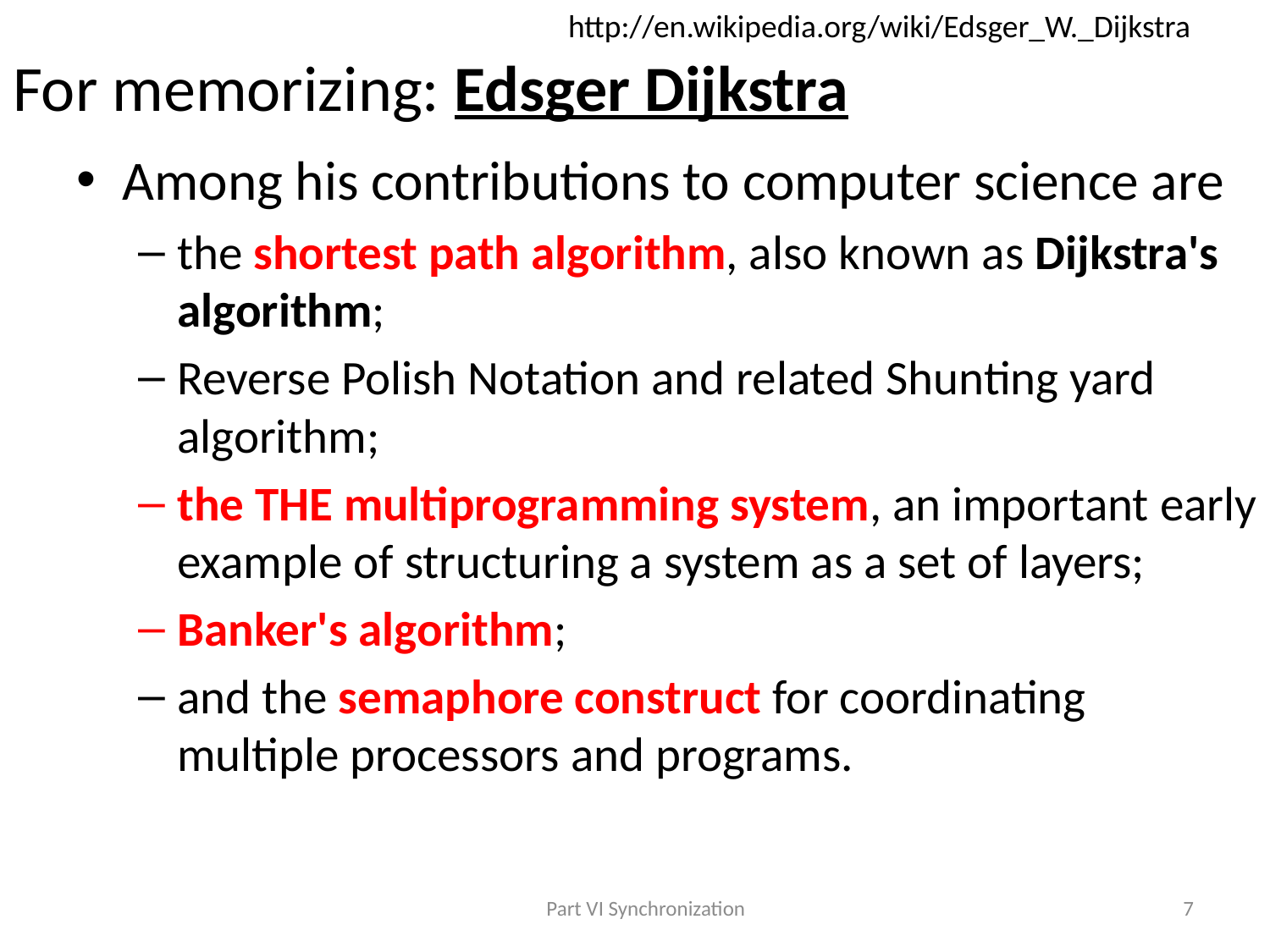

http://en.wikipedia.org/wiki/Edsger_W._Dijkstra
# For memorizing: Edsger Dijkstra
Among his contributions to computer science are
the shortest path algorithm, also known as Dijkstra's algorithm;
Reverse Polish Notation and related Shunting yard algorithm;
the THE multiprogramming system, an important early example of structuring a system as a set of layers;
Banker's algorithm;
and the semaphore construct for coordinating multiple processors and programs.
Part VI Synchronization
7